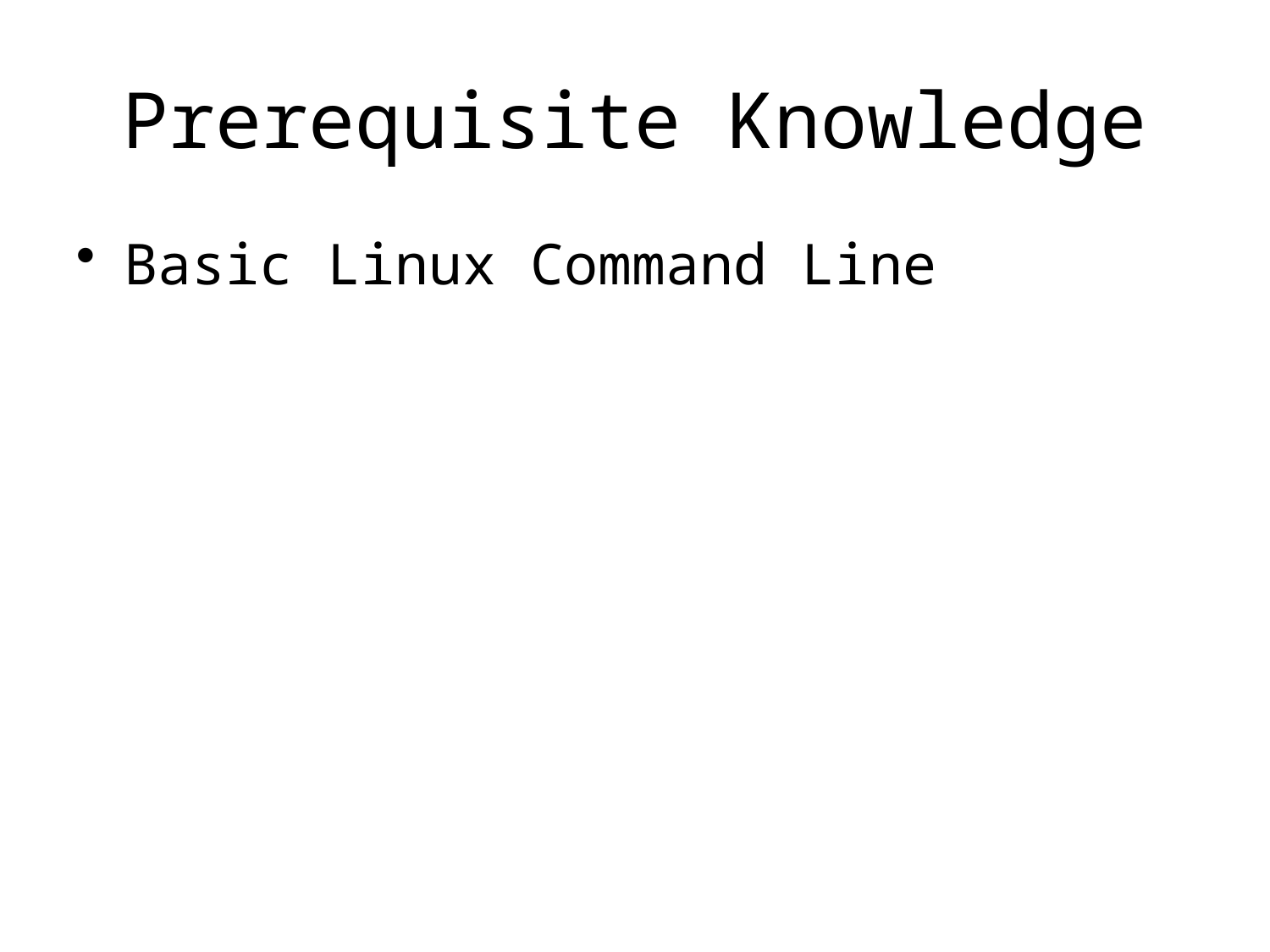

# Prerequisite Knowledge
Basic Linux Command Line